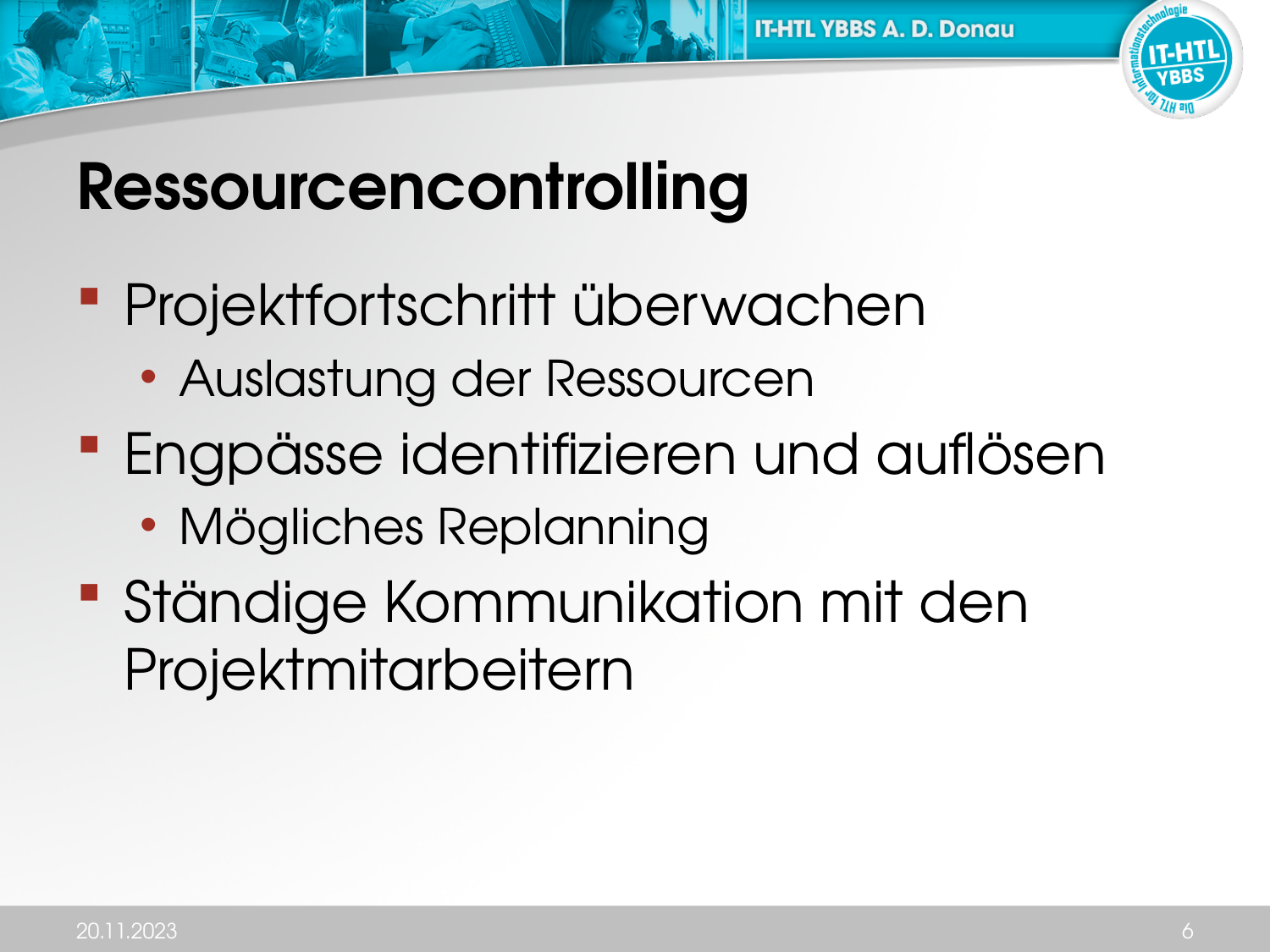

# Ressourcencontrolling
Projektfortschritt überwachen
Auslastung der Ressourcen
Engpässe identifizieren und auflösen
Mögliches Replanning
Ständige Kommunikation mit den Projektmitarbeitern

20.11.2023

6